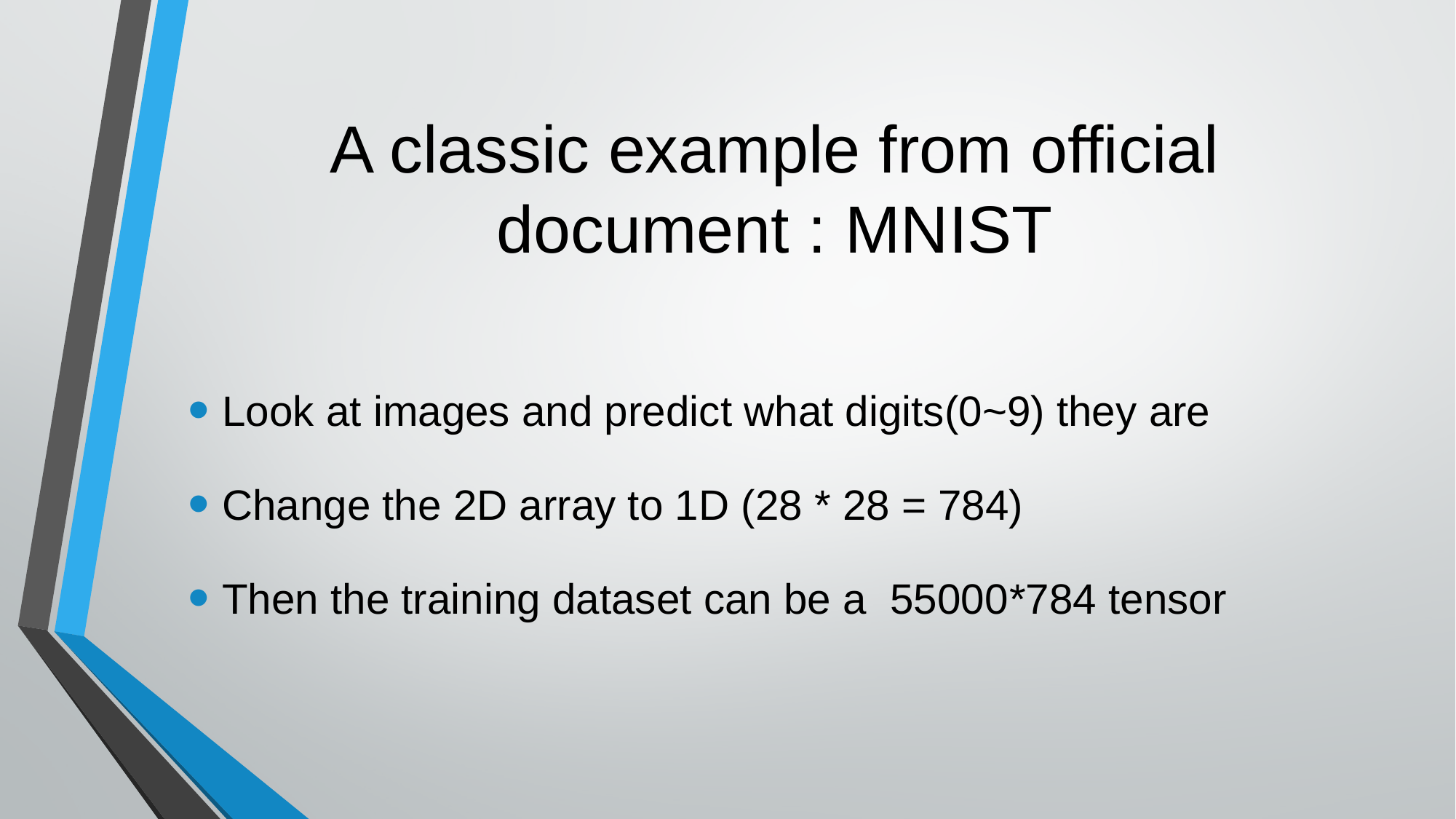

# A classic example from official document : MNIST
Look at images and predict what digits(0~9) they are
Change the 2D array to 1D (28 * 28 = 784)
Then the training dataset can be a  55000*784 tensor